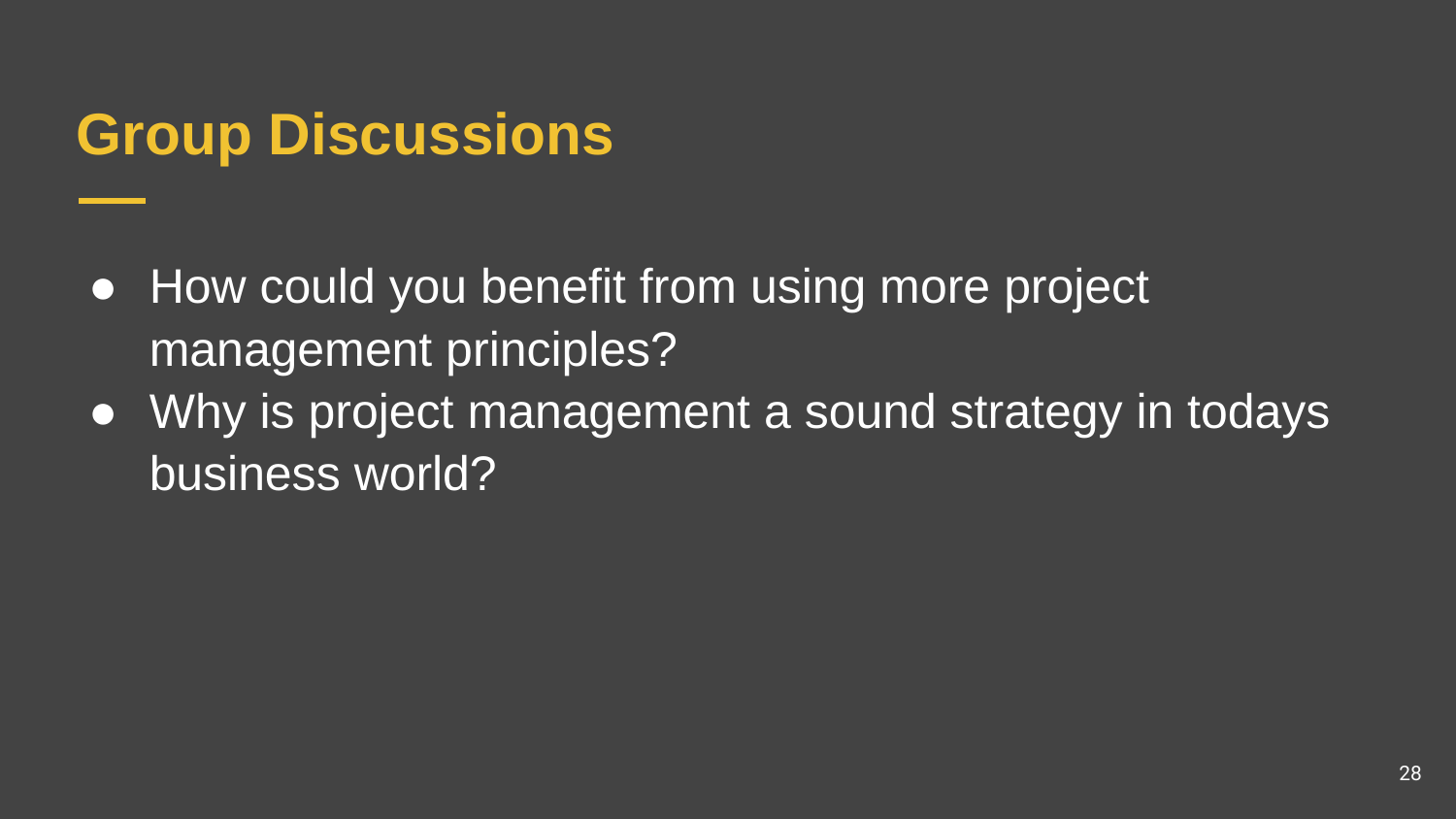

# Group Discussions
How could you benefit from using more project management principles?
Why is project management a sound strategy in todays business world?
28